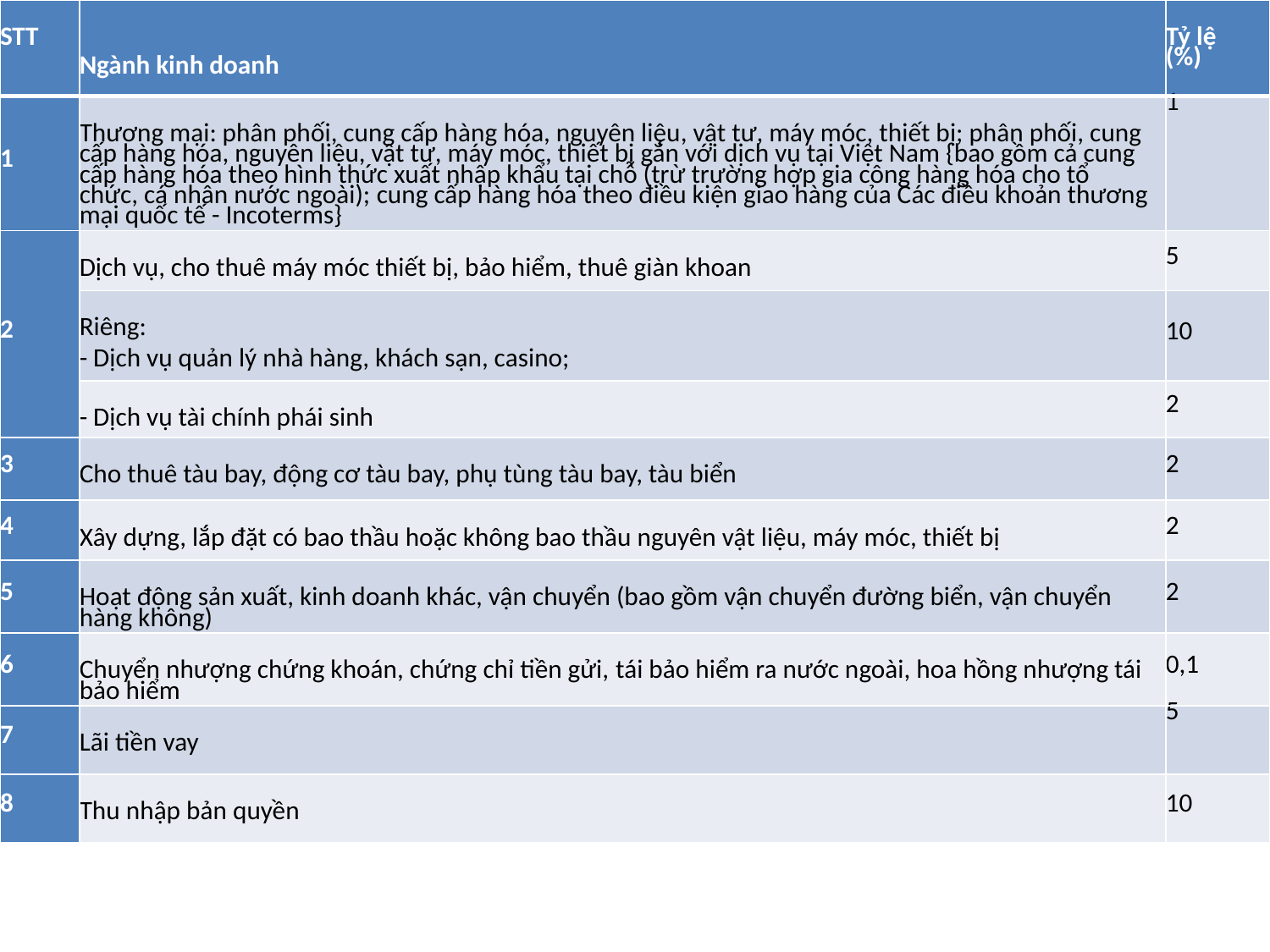

| STT | Ngành kinh doanh | Tỷ lệ (%) |
| --- | --- | --- |
| 1 | Thương mại: phân phối, cung cấp hàng hóa, nguyên liệu, vật tư, máy móc, thiết bị; phân phối, cung cấp hàng hóa, nguyên liệu, vật tư, máy móc, thiết bị gắn với dịch vụ tại Việt Nam {bao gồm cả cung cấp hàng hóa theo hình thức xuất nhập khẩu tại chỗ (trừ trường hợp gia công hàng hóa cho tổ chức, cá nhân nước ngoài); cung cấp hàng hóa theo điều kiện giao hàng của Các điều khoản thương mại quốc tế - Incoterms} | 1 |
| 2 | Dịch vụ, cho thuê máy móc thiết bị, bảo hiểm, thuê giàn khoan | 5 |
|  | Riêng: - Dịch vụ quản lý nhà hàng, khách sạn, casino; | 10 |
|  | - Dịch vụ tài chính phái sinh | 2 |
| 3 | Cho thuê tàu bay, động cơ tàu bay, phụ tùng tàu bay, tàu biển | 2 |
| 4 | Xây dựng, lắp đặt có bao thầu hoặc không bao thầu nguyên vật liệu, máy móc, thiết bị | 2 |
| 5 | Hoạt động sản xuất, kinh doanh khác, vận chuyển (bao gồm vận chuyển đường biển, vận chuyển hàng không) | 2 |
| 6 | Chuyển nhượng chứng khoán, chứng chỉ tiền gửi, tái bảo hiểm ra nước ngoài, hoa hồng nhượng tái bảo hiểm | 0,1 |
| 7 | Lãi tiền vay | 5 |
| 8 | Thu nhập bản quyền | 10 |
#